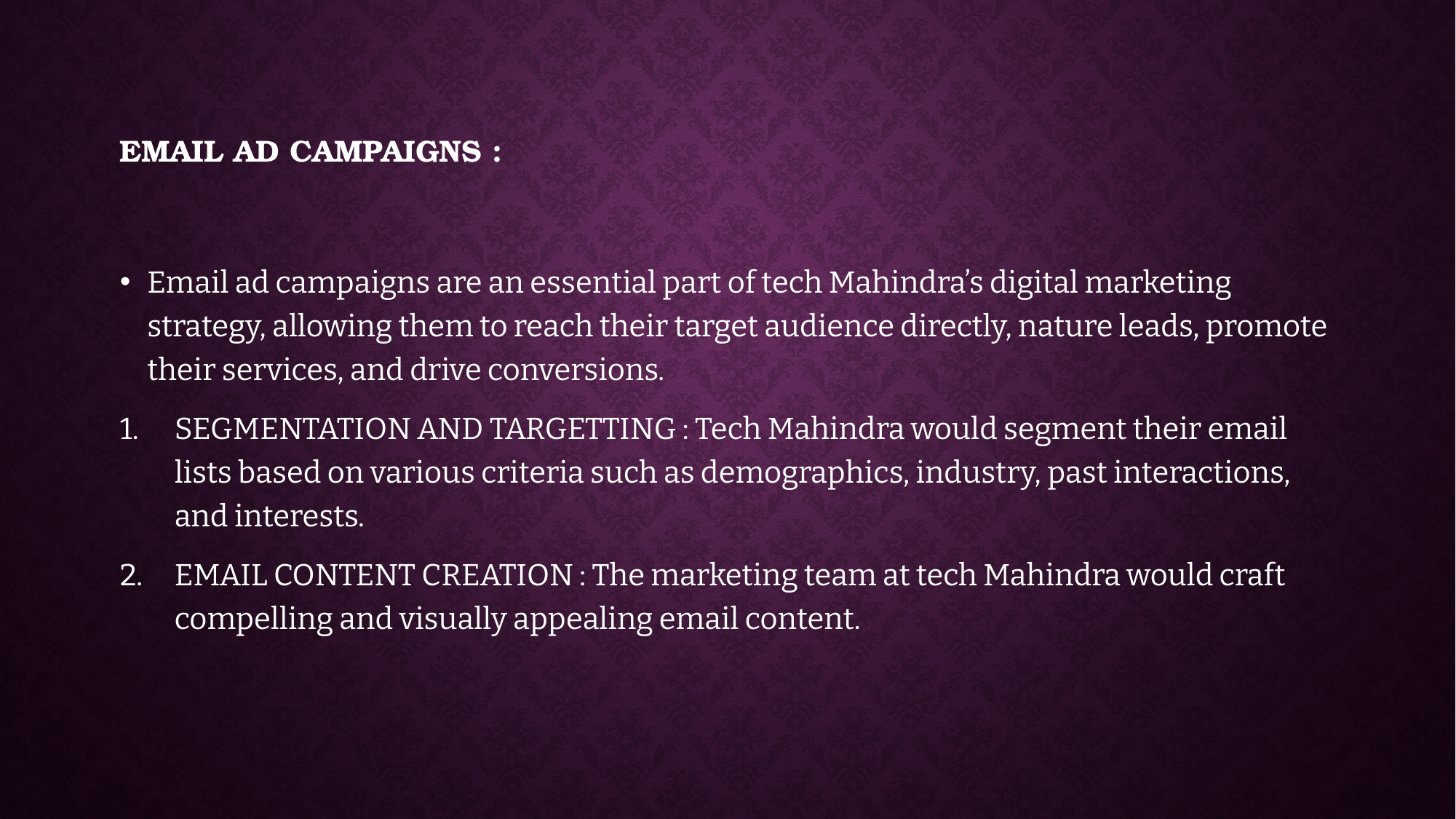

# EMAIL AD CAMPAIGNS :
Email ad campaigns are an essential part of tech Mahindra’s digital marketing strategy, allowing them to reach their target audience directly, nature leads, promote their services, and drive conversions.
SEGMENTATION AND TARGETTING : Tech Mahindra would segment their email lists based on various criteria such as demographics, industry, past interactions, and interests.
EMAIL CONTENT CREATION : The marketing team at tech Mahindra would craft compelling and visually appealing email content.